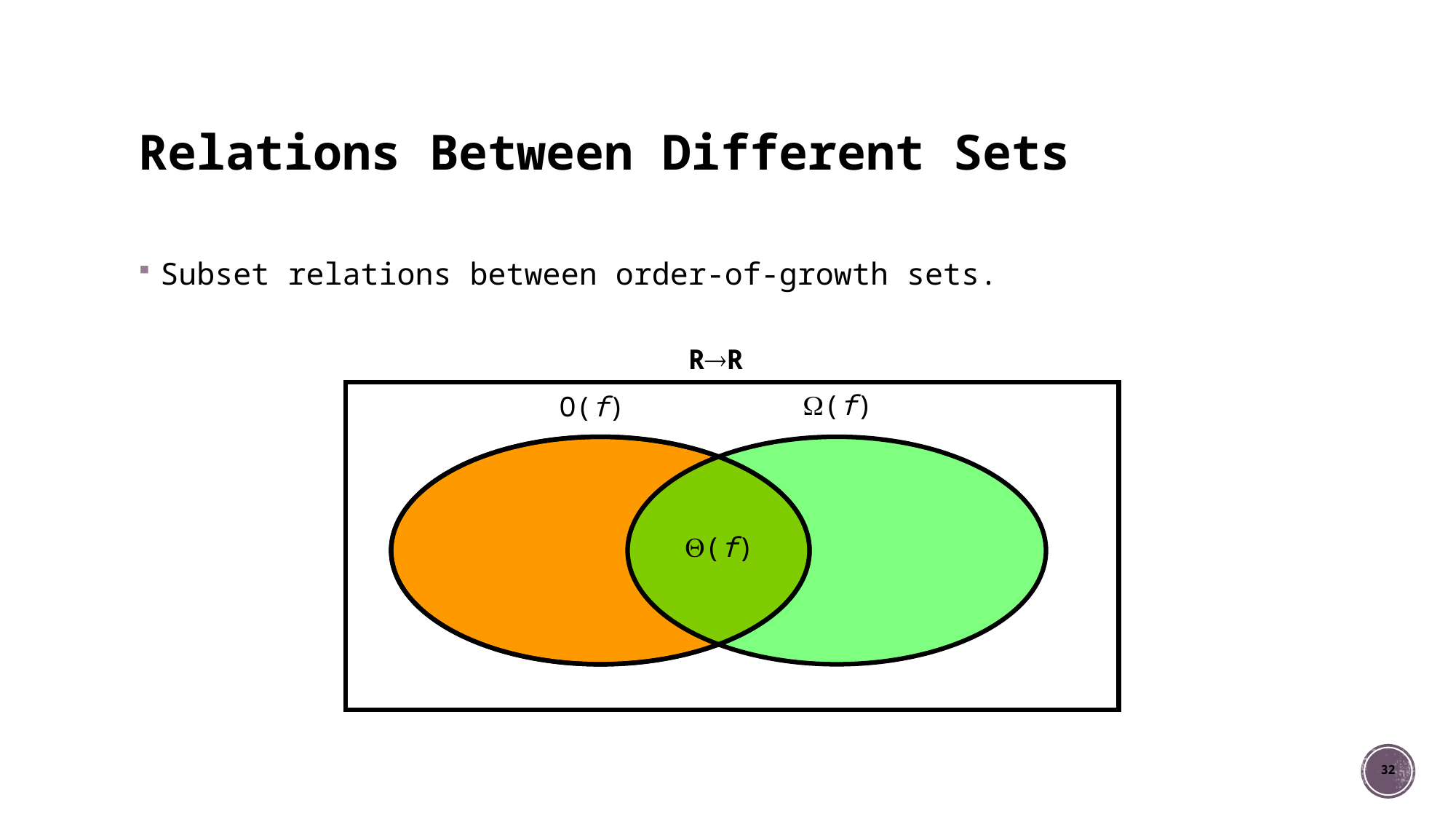

# Relations Between Different Sets
Subset relations between order-of-growth sets.
R→R

Ω(f)
O(f)

Θ(f)
32